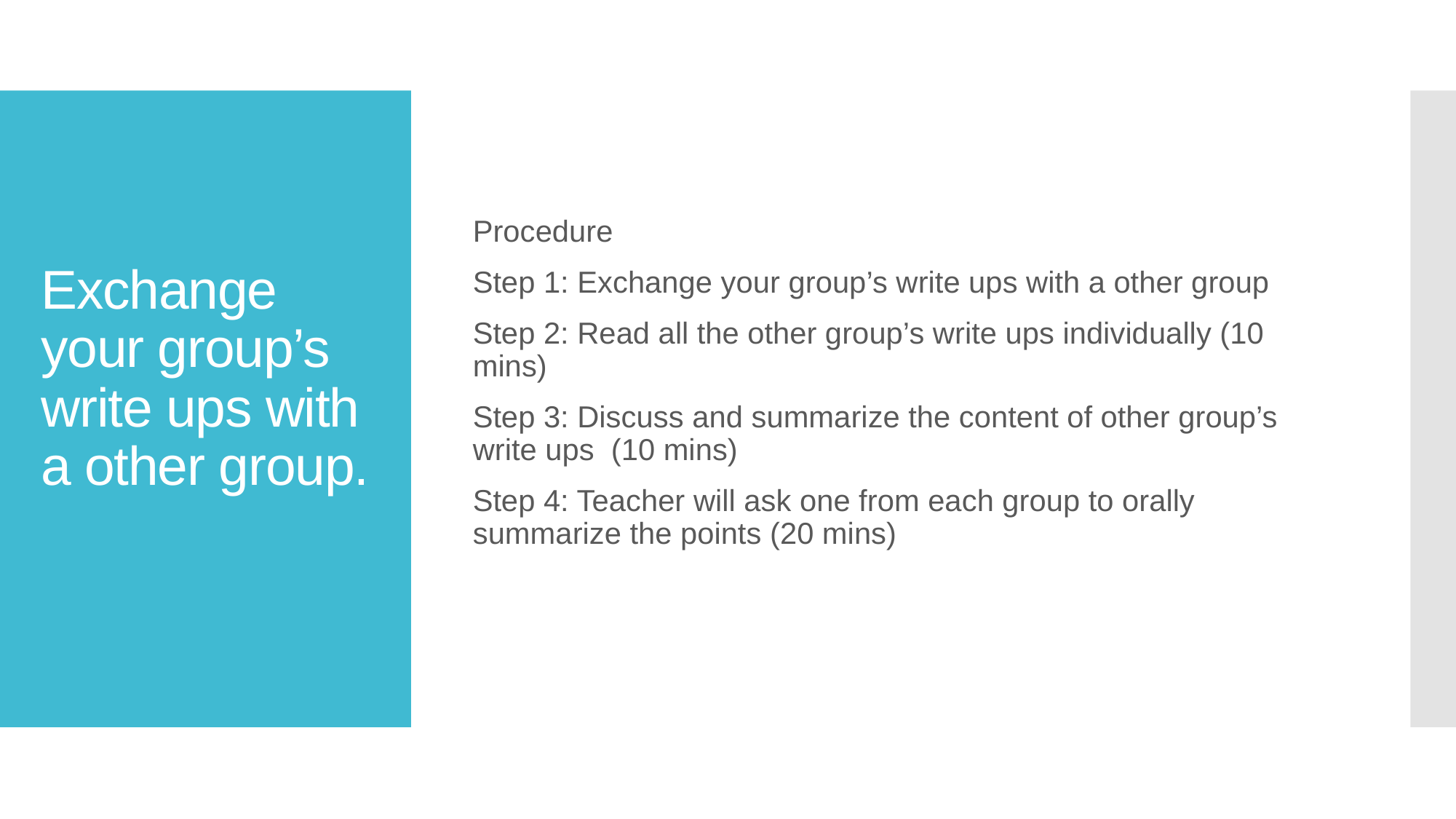

Procedure
Step 1: Exchange your group’s write ups with a other group
Step 2: Read all the other group’s write ups individually (10 mins)
Step 3: Discuss and summarize the content of other group’s write ups  (10 mins)
Step 4: Teacher will ask one from each group to orally summarize the points (20 mins)

# Exchange your group’s write ups with a other group.